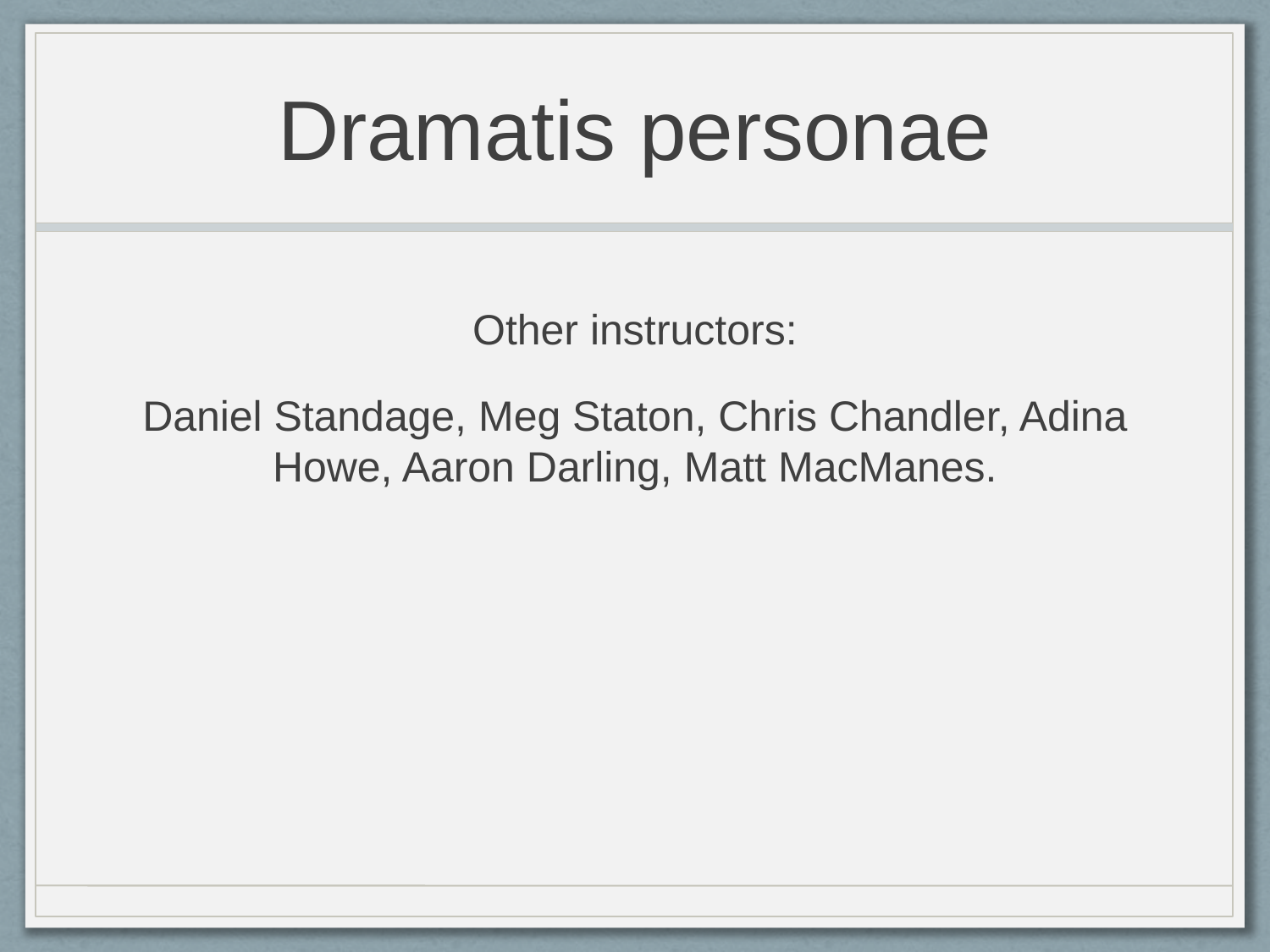

# Dramatis personae
Other instructors:
Daniel Standage, Meg Staton, Chris Chandler, Adina Howe, Aaron Darling, Matt MacManes.